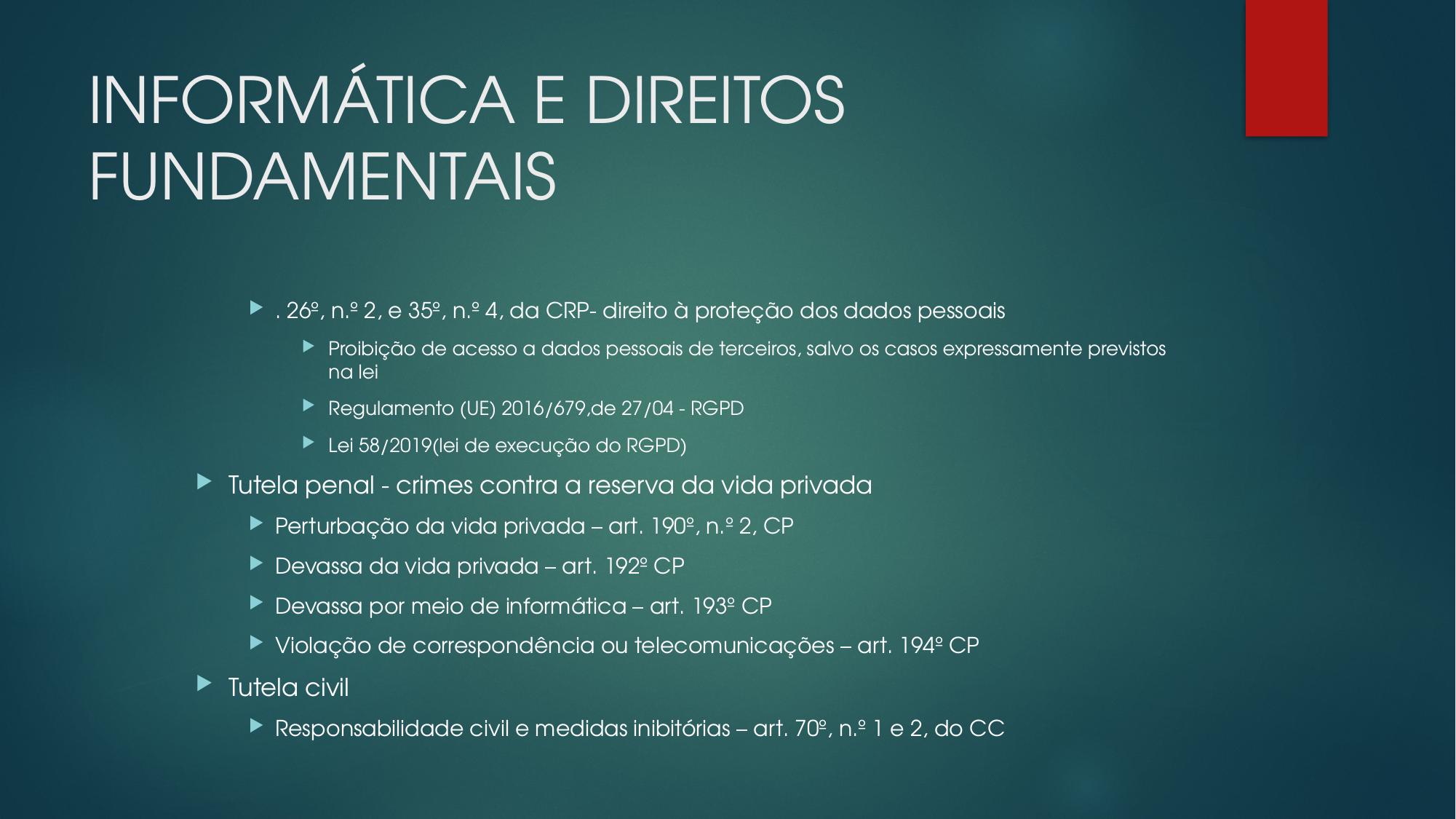

# INFORMÁTICA E DIREITOS FUNDAMENTAIS

. 26º, n.º 2, e 35º, n.º 4, da CRP- direito à proteção dos dados pessoais
Proibição de acesso a dados pessoais de terceiros, salvo os casos expressamente previstos na lei
Regulamento (UE) 2016/679,de 27/04 - RGPD
Lei 58/2019(lei de execução do RGPD)
Tutela penal - crimes contra a reserva da vida privada
Perturbação da vida privada – art. 190º, n.º 2, CP
Devassa da vida privada – art. 192º CP
Devassa por meio de informática – art. 193º CP
Violação de correspondência ou telecomunicações – art. 194º CP
Tutela civil
Responsabilidade civil e medidas inibitórias – art. 70º, n.º 1 e 2, do CC